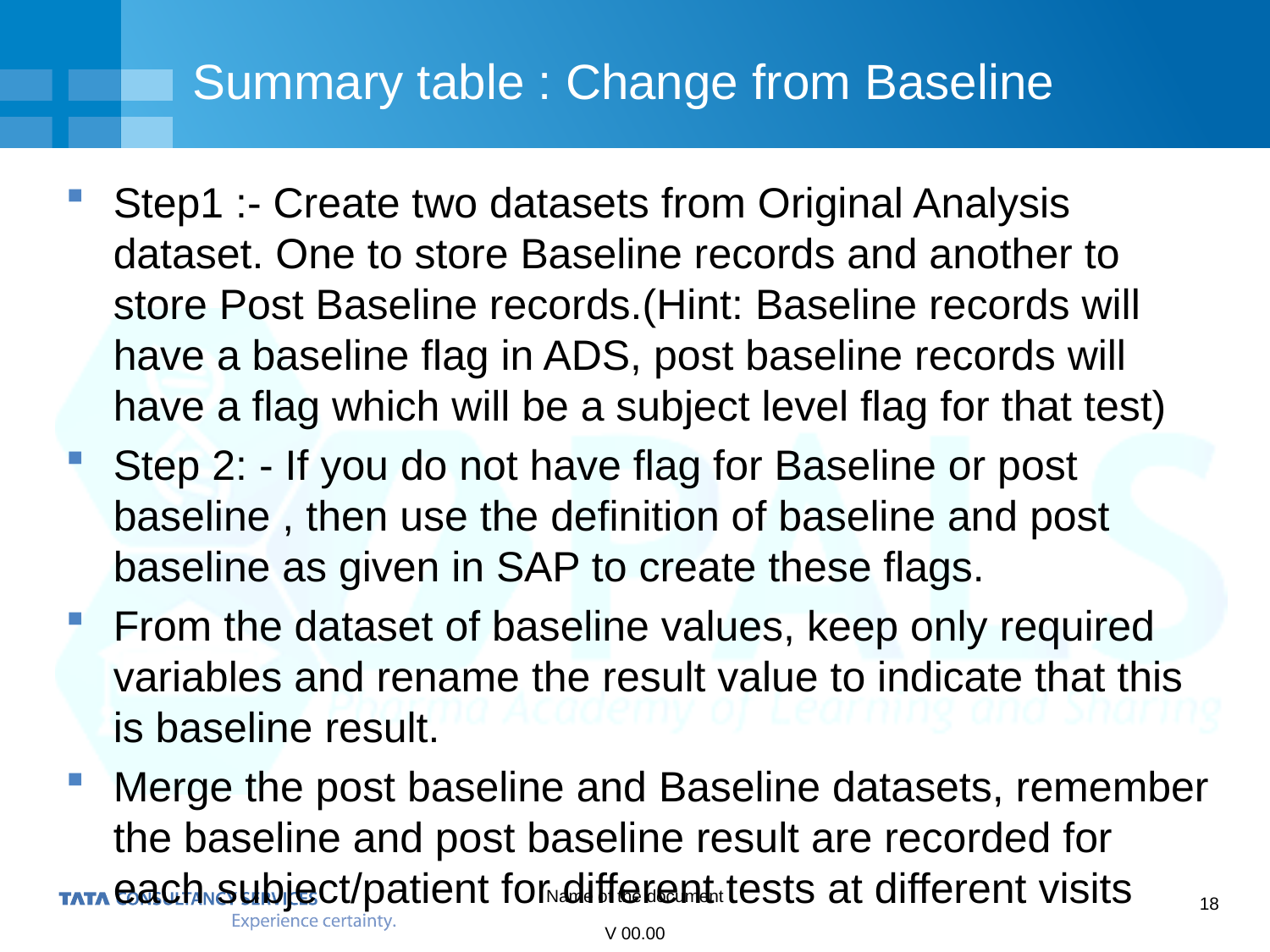

# Summary table : Change from Baseline
Step1 :- Create two datasets from Original Analysis dataset. One to store Baseline records and another to store Post Baseline records.(Hint: Baseline records will have a baseline flag in ADS, post baseline records will have a flag which will be a subject level flag for that test)
Step 2: - If you do not have flag for Baseline or post baseline , then use the definition of baseline and post baseline as given in SAP to create these flags.
From the dataset of baseline values, keep only required variables and rename the result value to indicate that this is baseline result.
Merge the post baseline and Baseline datasets, remember the baseline and post baseline result are recorded for each subject/patient for different tests at different visits